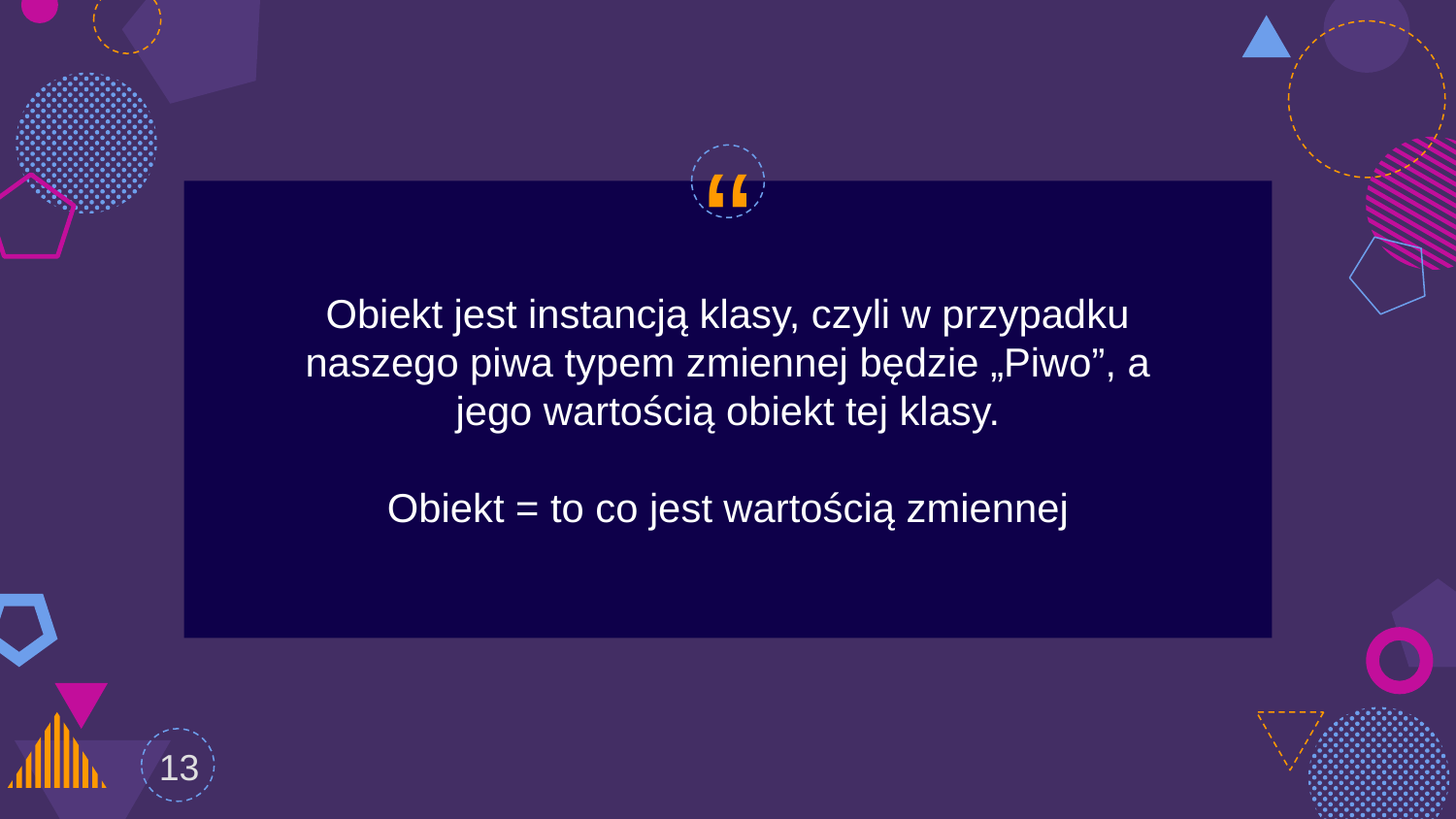

Obiekt jest instancją klasy, czyli w przypadku naszego piwa typem zmiennej będzie „Piwo”, a jego wartością obiekt tej klasy.

Obiekt = to co jest wartością zmiennej
13